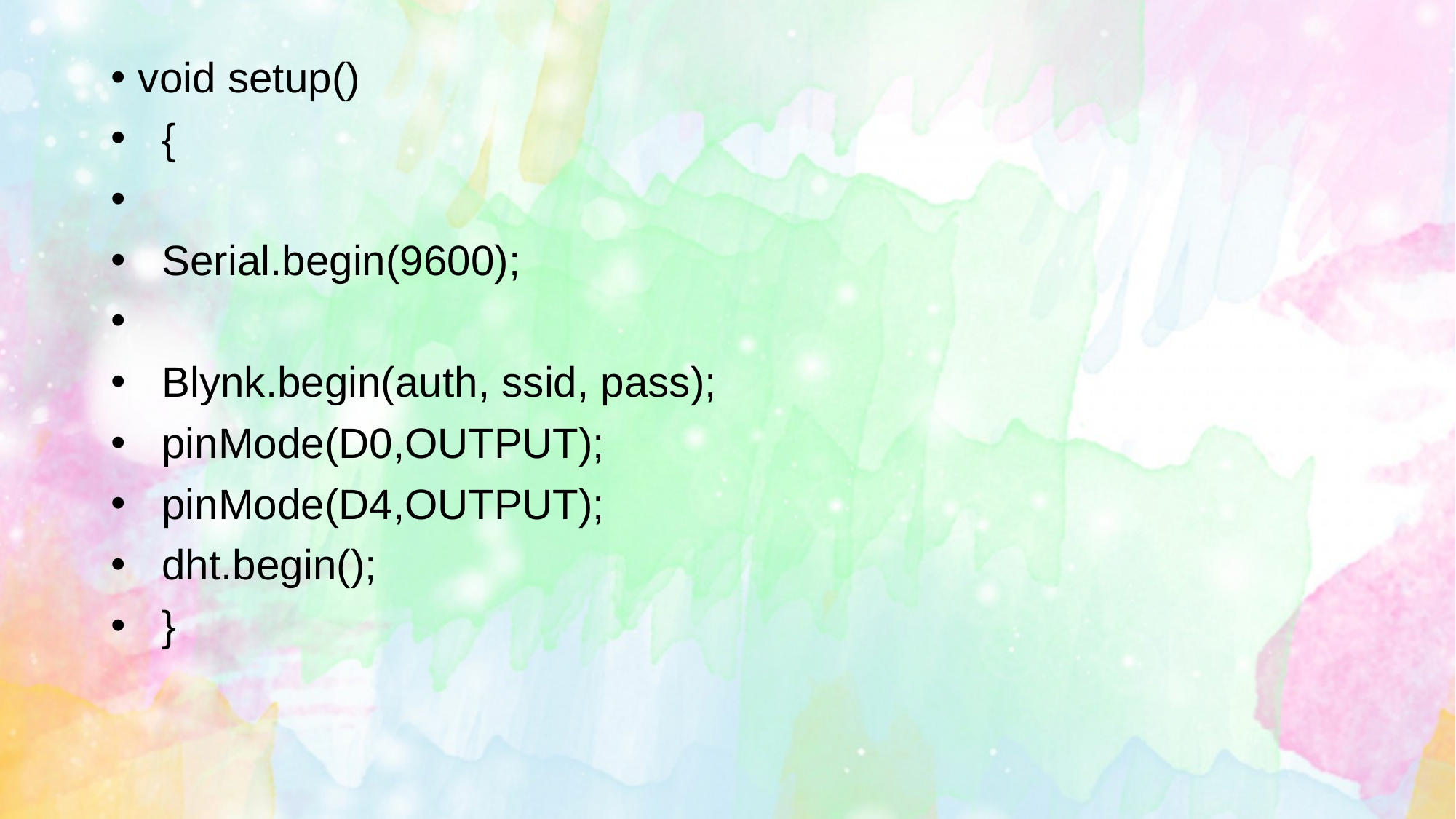

void setup()
  {

  Serial.begin(9600);

  Blynk.begin(auth, ssid, pass);
  pinMode(D0,OUTPUT);
  pinMode(D4,OUTPUT);
  dht.begin();
  }